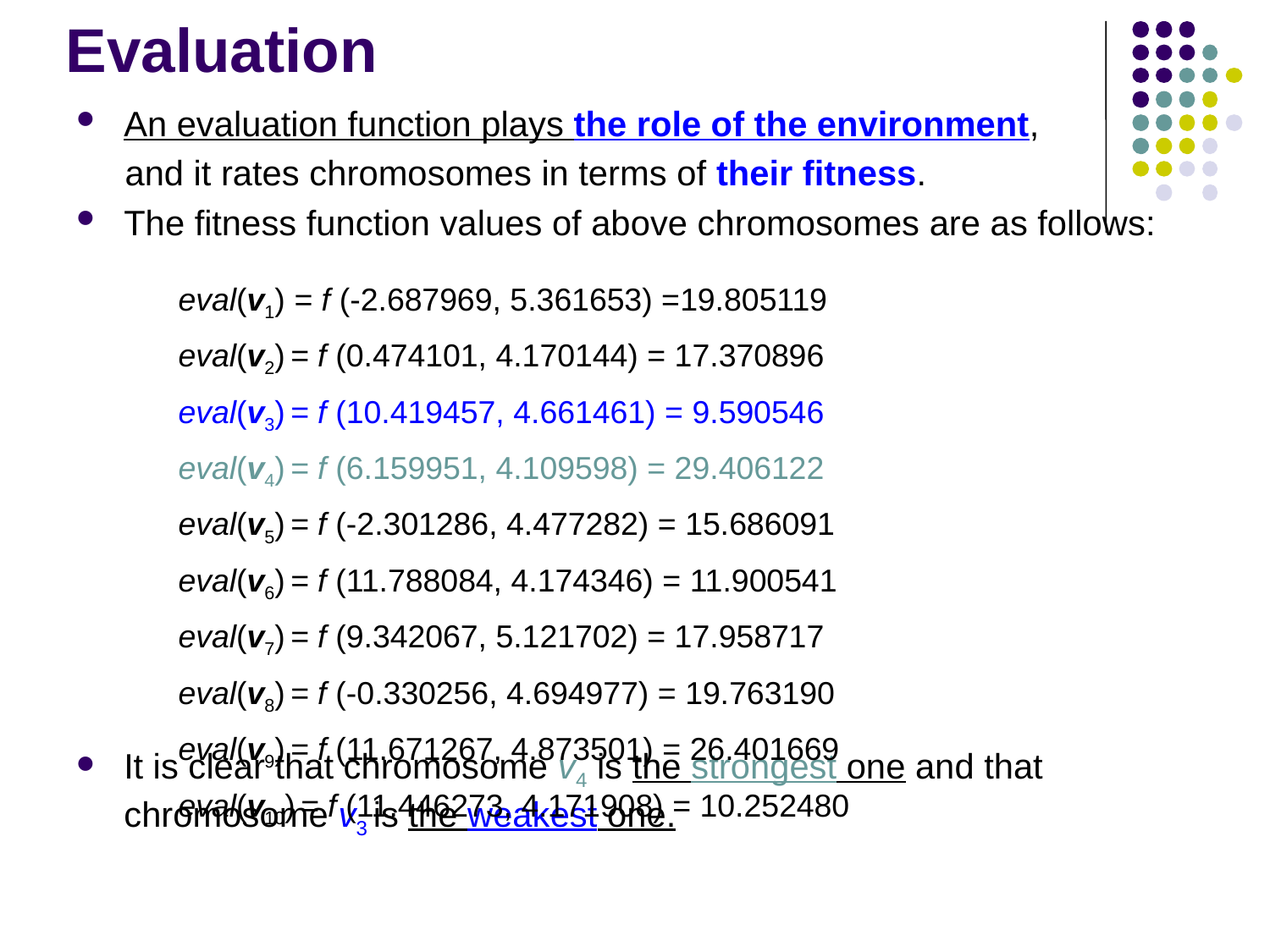

# Evaluation
An evaluation function plays the role of the environment,
     and it rates chromosomes in terms of their fitness.
The fitness function values of above chromosomes are as follows:

It is clear that chromosome v4 is the strongest one and that chromosome v3 is the weakest one.
eval(v1) = f (-2.687969, 5.361653) =19.805119
eval(v2) = f (0.474101, 4.170144) = 17.370896
eval(v3) = f (10.419457, 4.661461) = 9.590546
eval(v4) = f (6.159951, 4.109598) = 29.406122
eval(v5) = f (-2.301286, 4.477282) = 15.686091
eval(v6) = f (11.788084, 4.174346) = 11.900541
eval(v7) = f (9.342067, 5.121702) = 17.958717
eval(v8) = f (-0.330256, 4.694977) = 19.763190
eval(v9) = f (11.671267, 4.873501) = 26.401669
eval(v10) = f (11.446273, 4.171908) = 10.252480